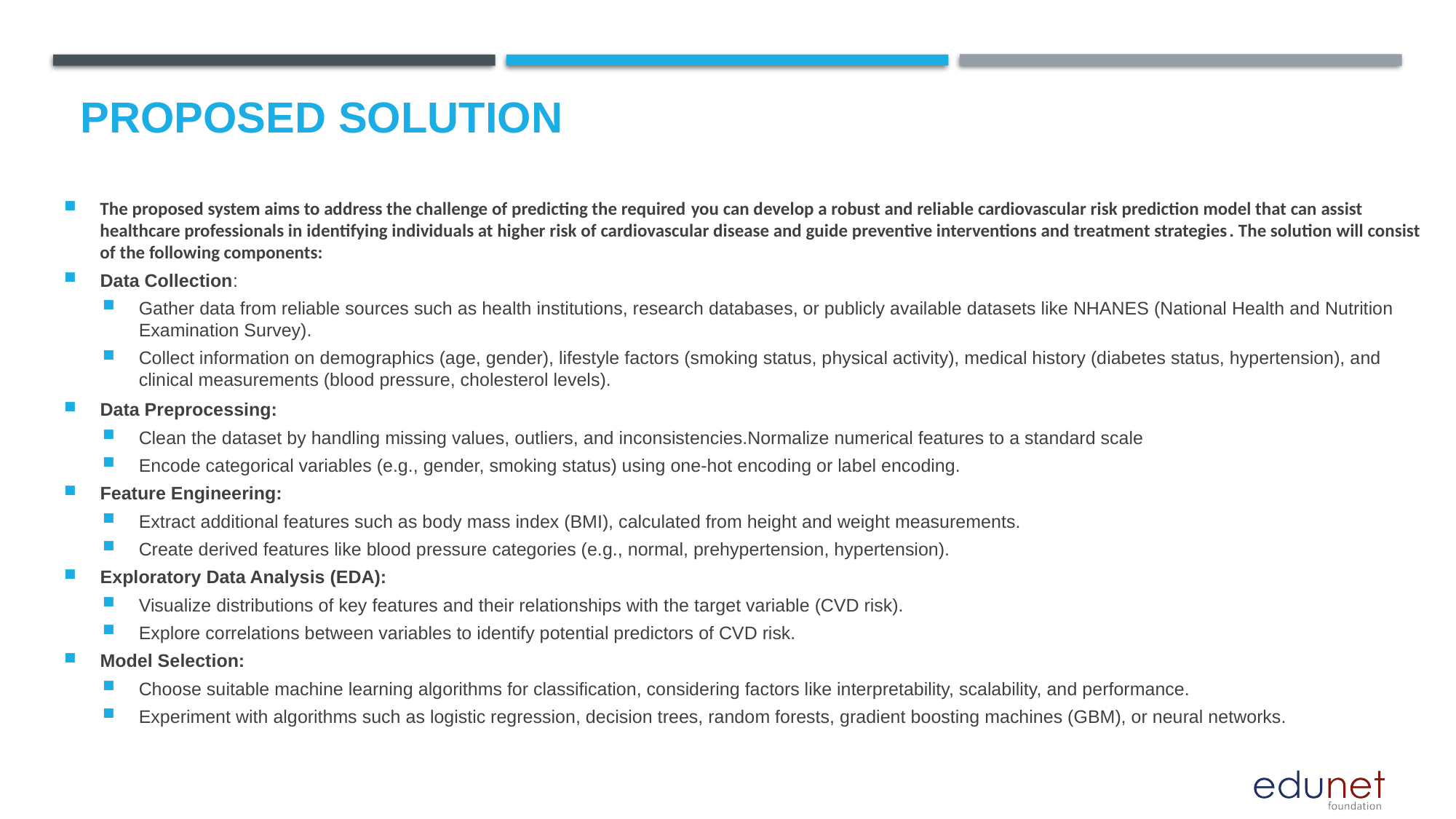

# Proposed Solution

The proposed system aims to address the challenge of predicting the required you can develop a robust and reliable cardiovascular risk prediction model that can assist healthcare professionals in identifying individuals at higher risk of cardiovascular disease and guide preventive interventions and treatment strategies. The solution will consist of the following components:
Data Collection:
Gather data from reliable sources such as health institutions, research databases, or publicly available datasets like NHANES (National Health and Nutrition Examination Survey).
Collect information on demographics (age, gender), lifestyle factors (smoking status, physical activity), medical history (diabetes status, hypertension), and clinical measurements (blood pressure, cholesterol levels).
Data Preprocessing:
Clean the dataset by handling missing values, outliers, and inconsistencies.Normalize numerical features to a standard scale
Encode categorical variables (e.g., gender, smoking status) using one-hot encoding or label encoding.
Feature Engineering:
Extract additional features such as body mass index (BMI), calculated from height and weight measurements.
Create derived features like blood pressure categories (e.g., normal, prehypertension, hypertension).
Exploratory Data Analysis (EDA):
Visualize distributions of key features and their relationships with the target variable (CVD risk).
Explore correlations between variables to identify potential predictors of CVD risk.
Model Selection:
Choose suitable machine learning algorithms for classification, considering factors like interpretability, scalability, and performance.
Experiment with algorithms such as logistic regression, decision trees, random forests, gradient boosting machines (GBM), or neural networks.